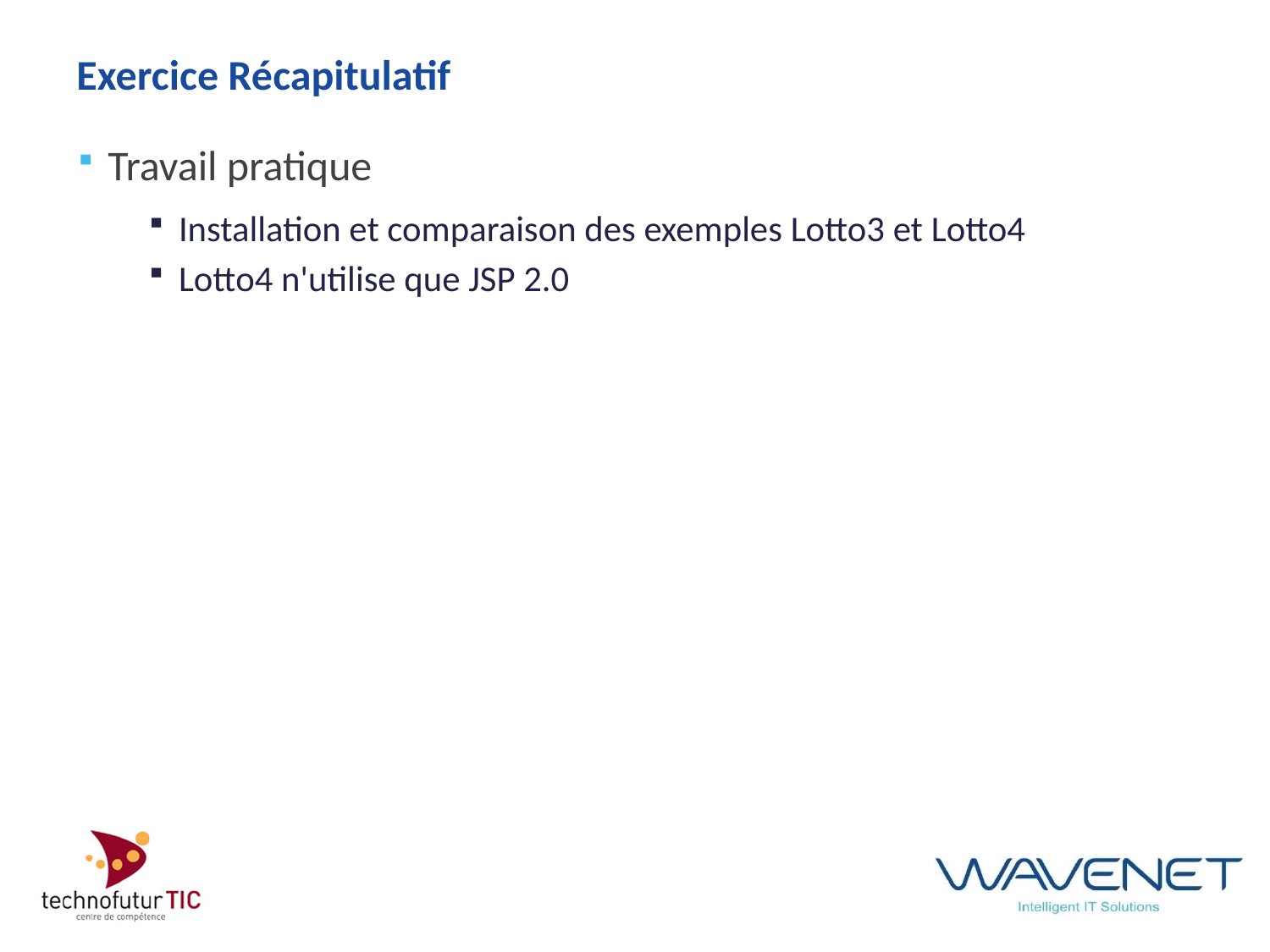

# Exercice Récapitulatif
Travail pratique
Installation et comparaison des exemples Lotto3 et Lotto4
Lotto4 n'utilise que JSP 2.0